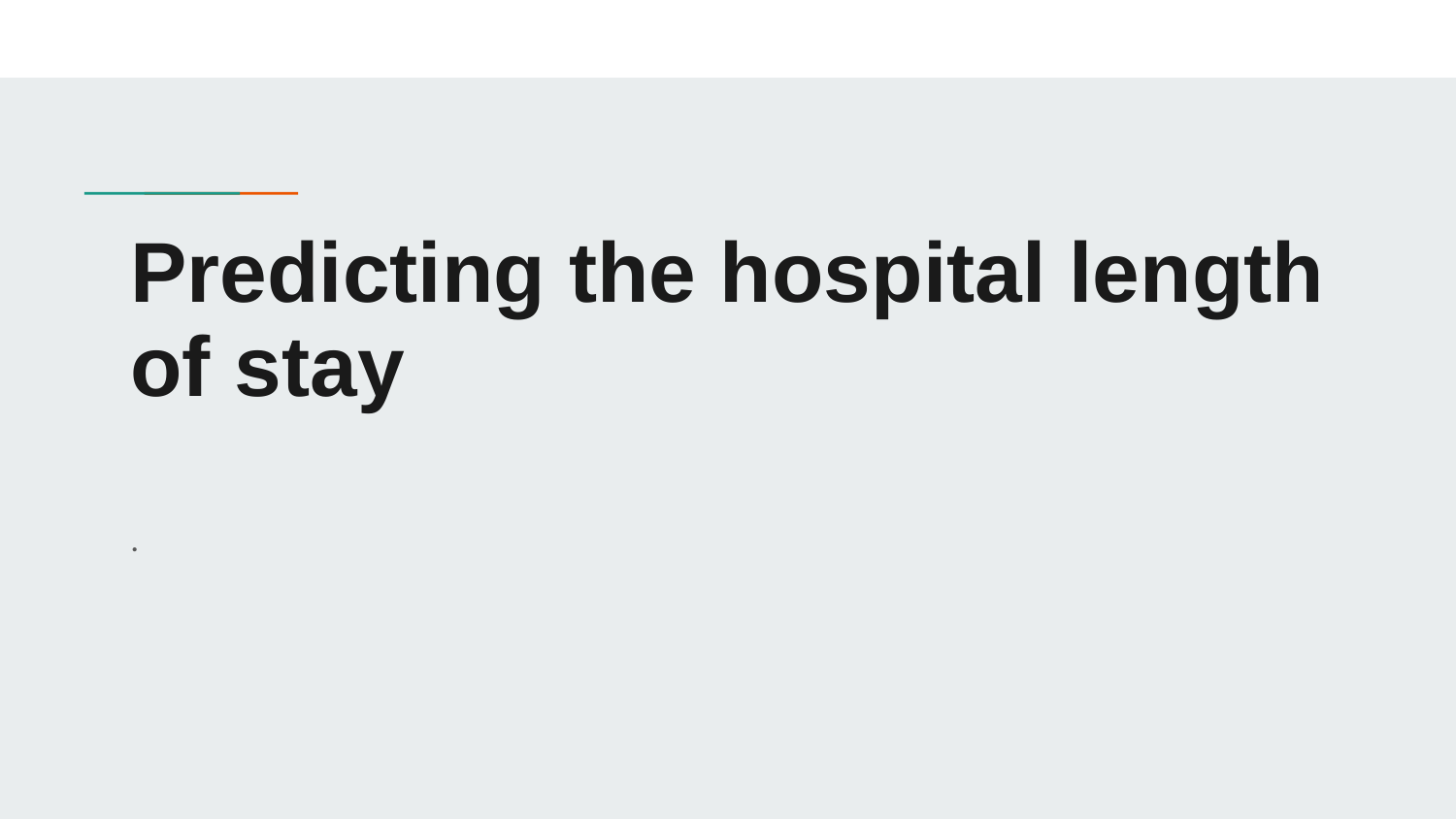

# Predicting the hospital length of stay
.